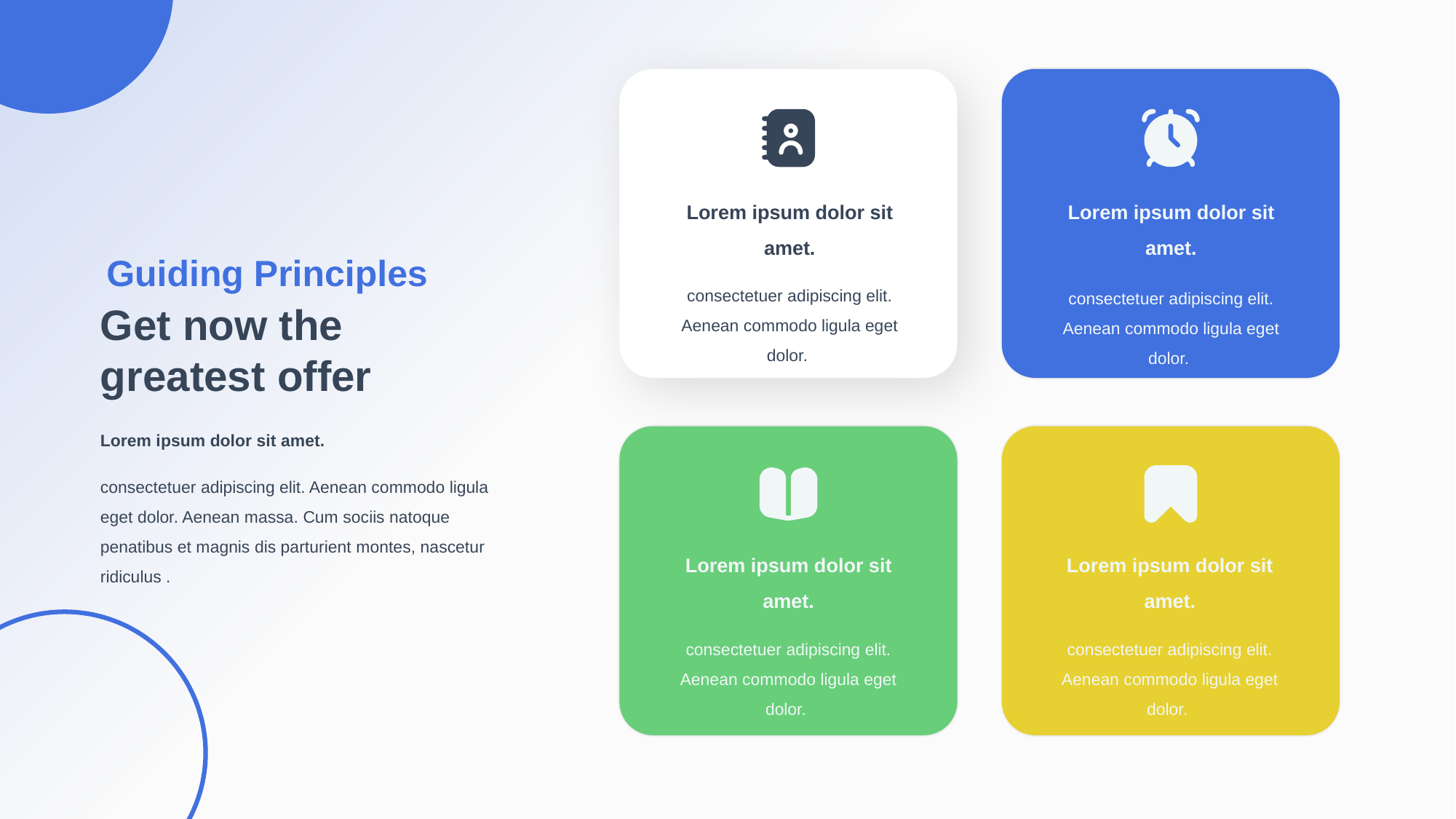

Lorem ipsum dolor sit amet.

consectetuer adipiscing elit. Aenean commodo ligula eget dolor.
Lorem ipsum dolor sit amet.

consectetuer adipiscing elit. Aenean commodo ligula eget dolor.
Guiding Principles
Get now the greatest offer
Lorem ipsum dolor sit amet.

consectetuer adipiscing elit. Aenean commodo ligula eget dolor. Aenean massa. Cum sociis natoque penatibus et magnis dis parturient montes, nascetur ridiculus .

Lorem ipsum dolor sit amet.

consectetuer adipiscing elit. Aenean commodo ligula eget dolor.
Lorem ipsum dolor sit amet.

consectetuer adipiscing elit. Aenean commodo ligula eget dolor.